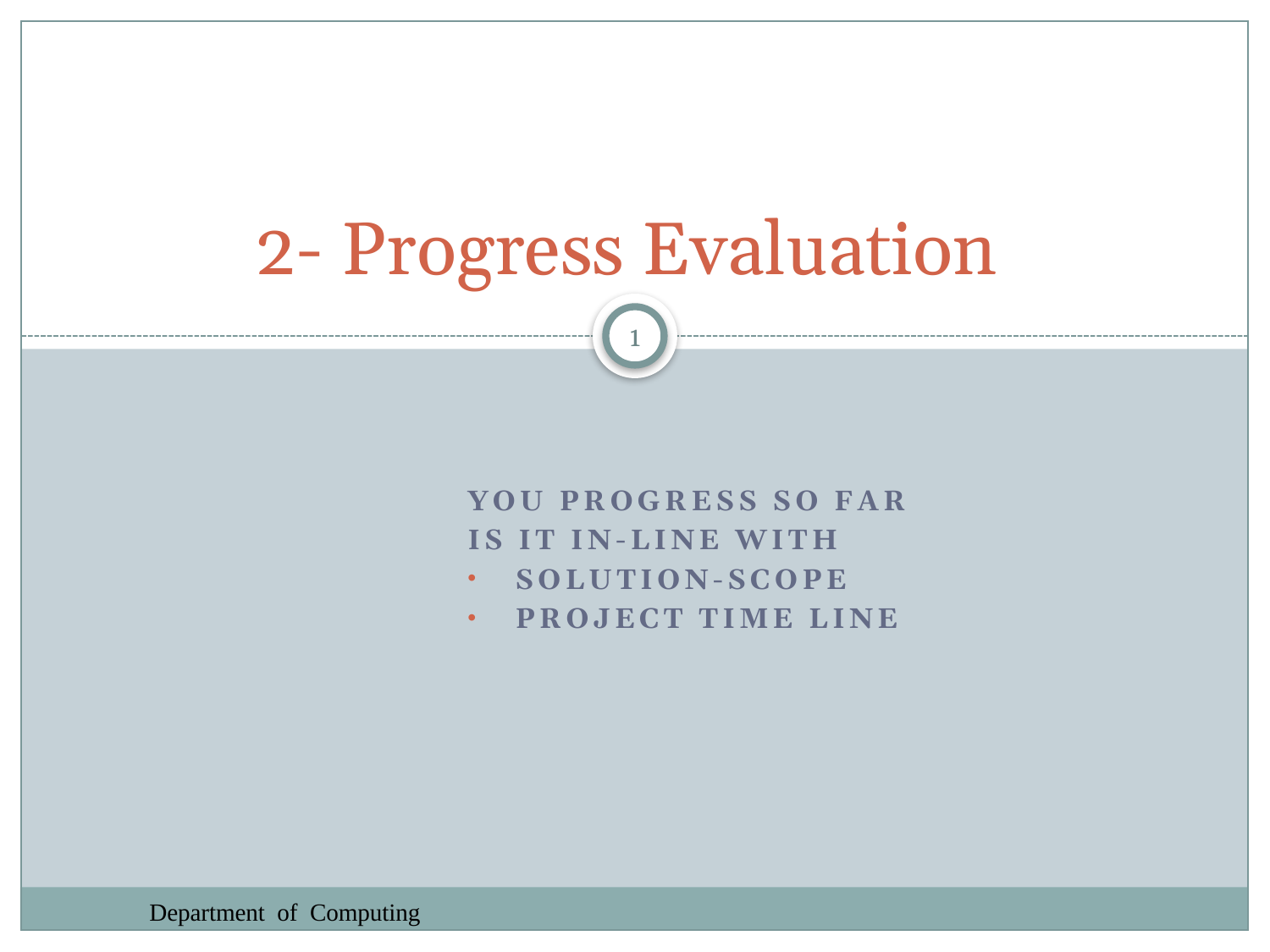

# 2- Progress Evaluation
1
You progress so far
Is it in-line with
Solution-Scope
Project Time line
Department  of  Computing